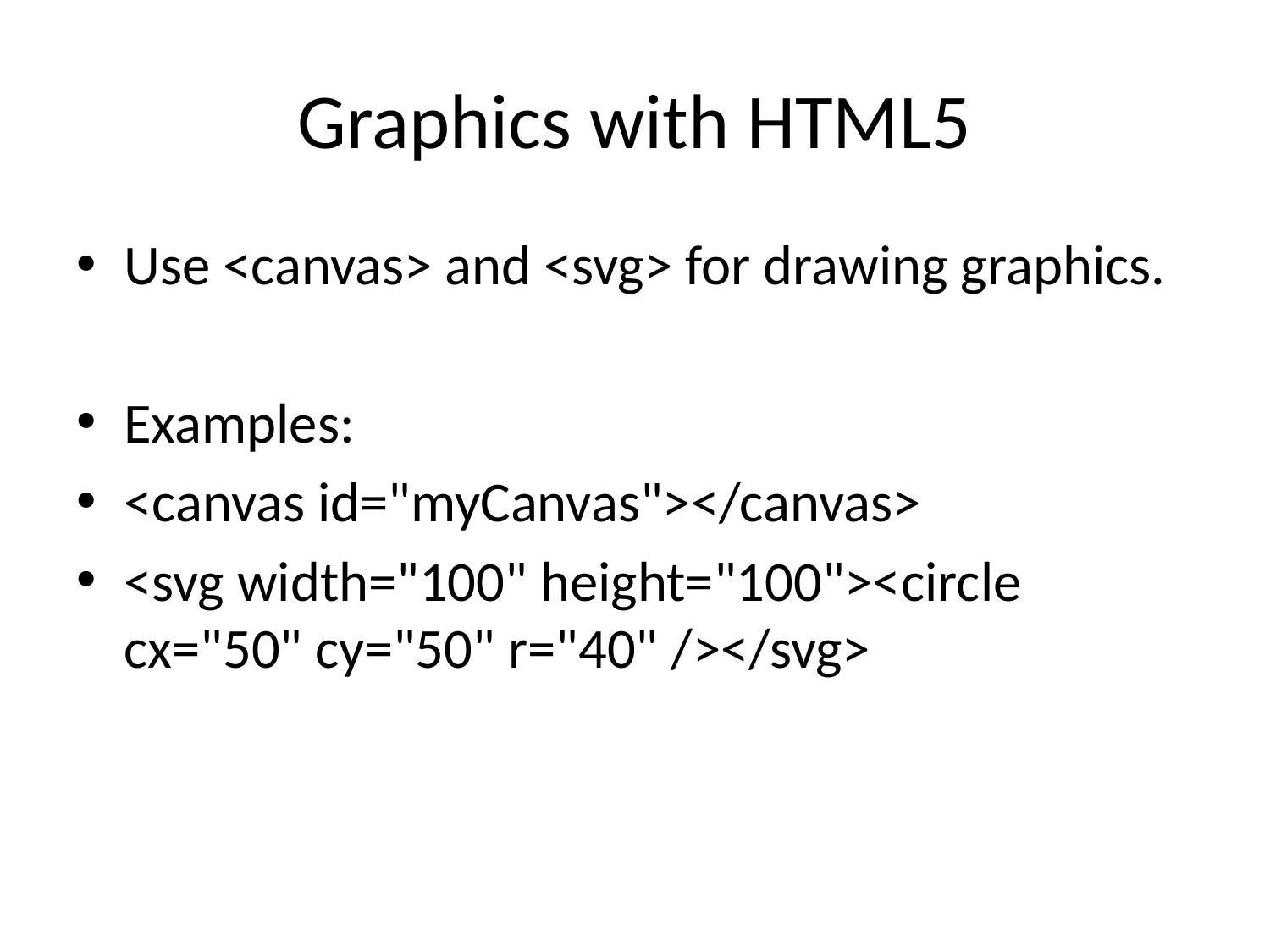

# Graphics with HTML5
Use <canvas> and <svg> for drawing graphics.

Examples:
<canvas id="myCanvas"></canvas>
<svg width="100" height="100"><circle cx="50" cy="50" r="40" /></svg>